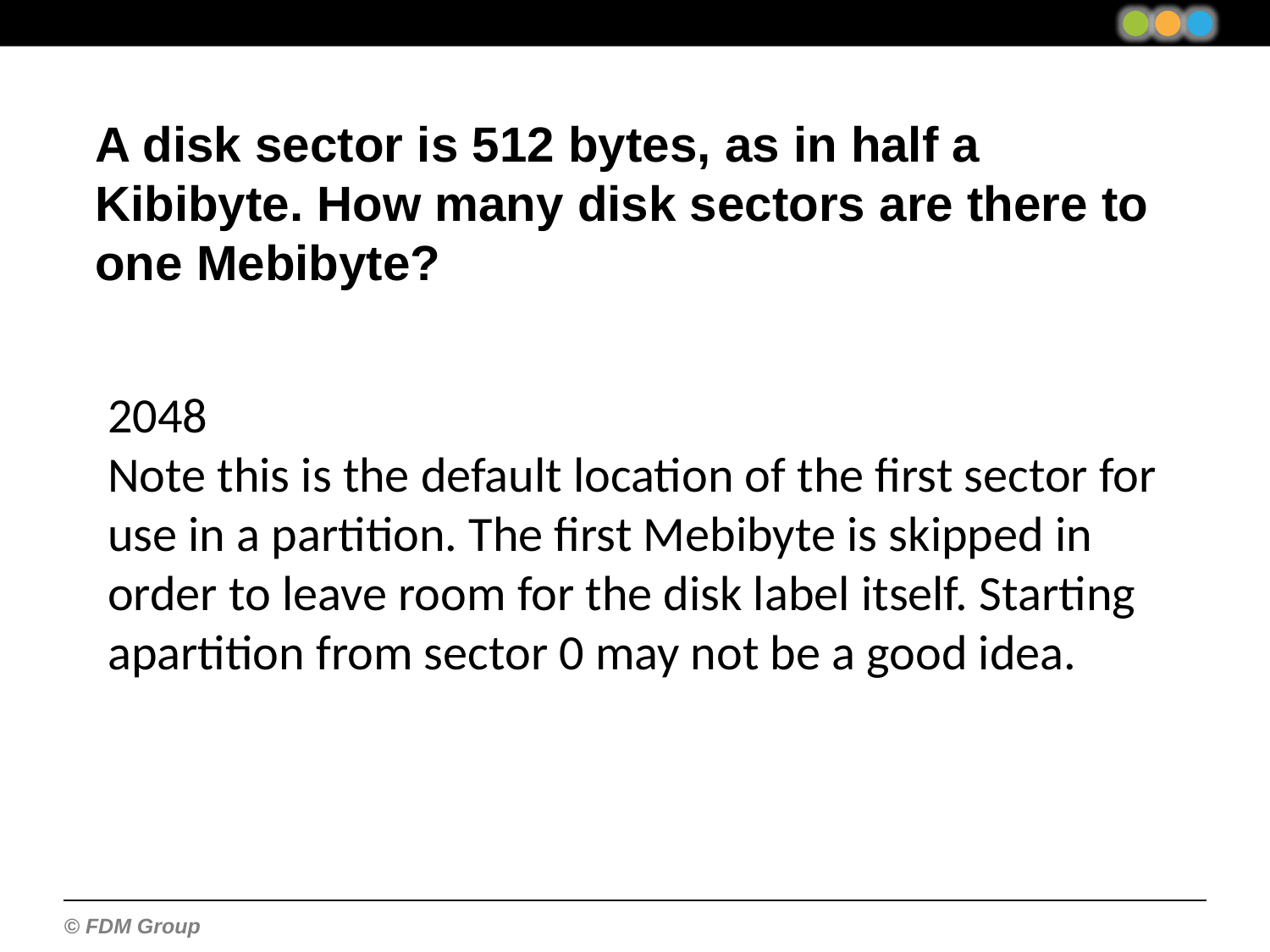

A disk sector is 512 bytes, as in half a Kibibyte. How many disk sectors are there to one Mebibyte?
2048
Note this is the default location of the first sector for use in a partition. The first Mebibyte is skipped in order to leave room for the disk label itself. Starting apartition from sector 0 may not be a good idea.